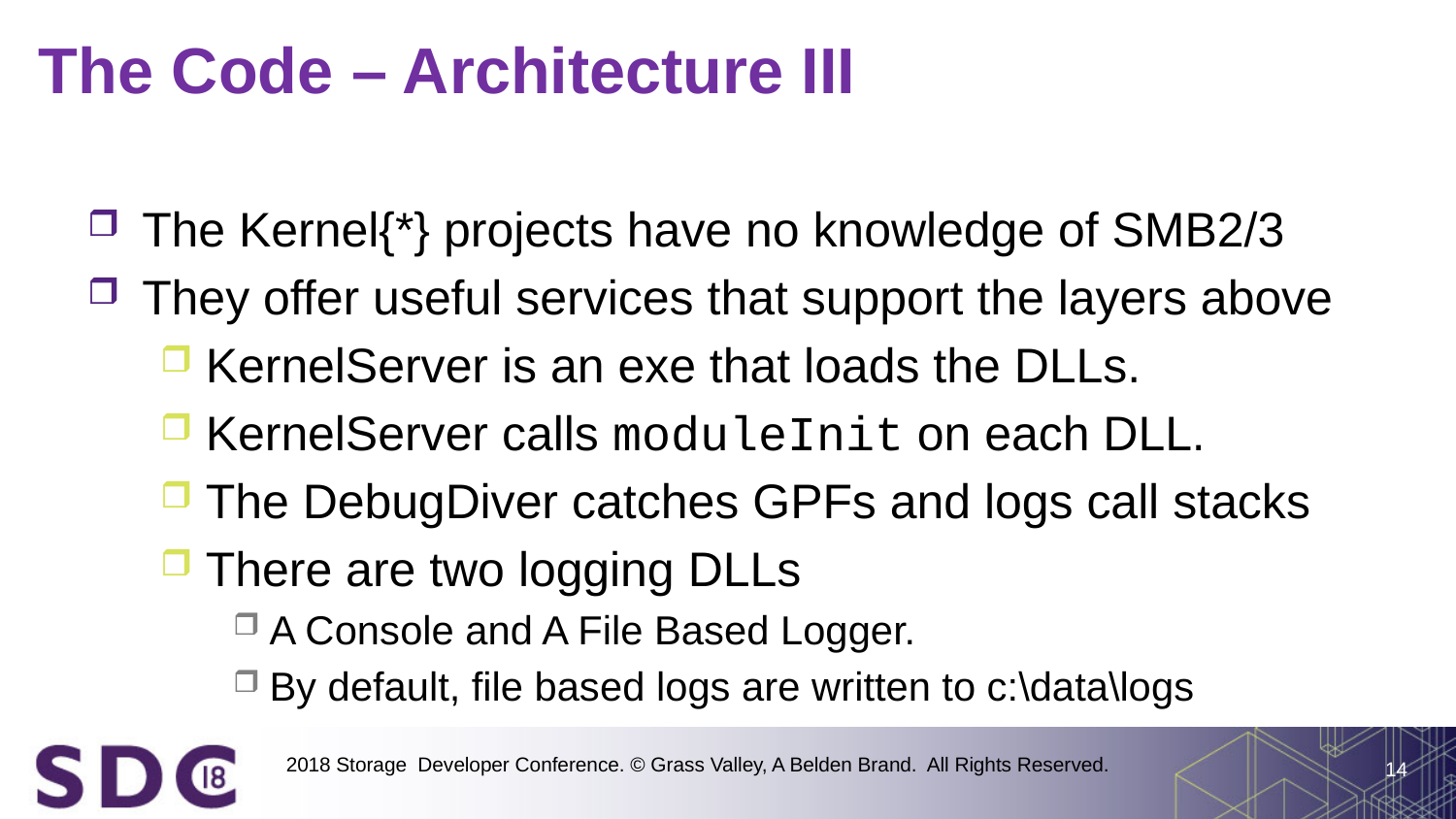

# The Code – Architecture III
The Kernel{*} projects have no knowledge of SMB2/3
They offer useful services that support the layers above
KernelServer is an exe that loads the DLLs.
KernelServer calls moduleInit on each DLL.
The DebugDiver catches GPFs and logs call stacks
There are two logging DLLs
A Console and A File Based Logger.
By default, file based logs are written to c:\data\logs